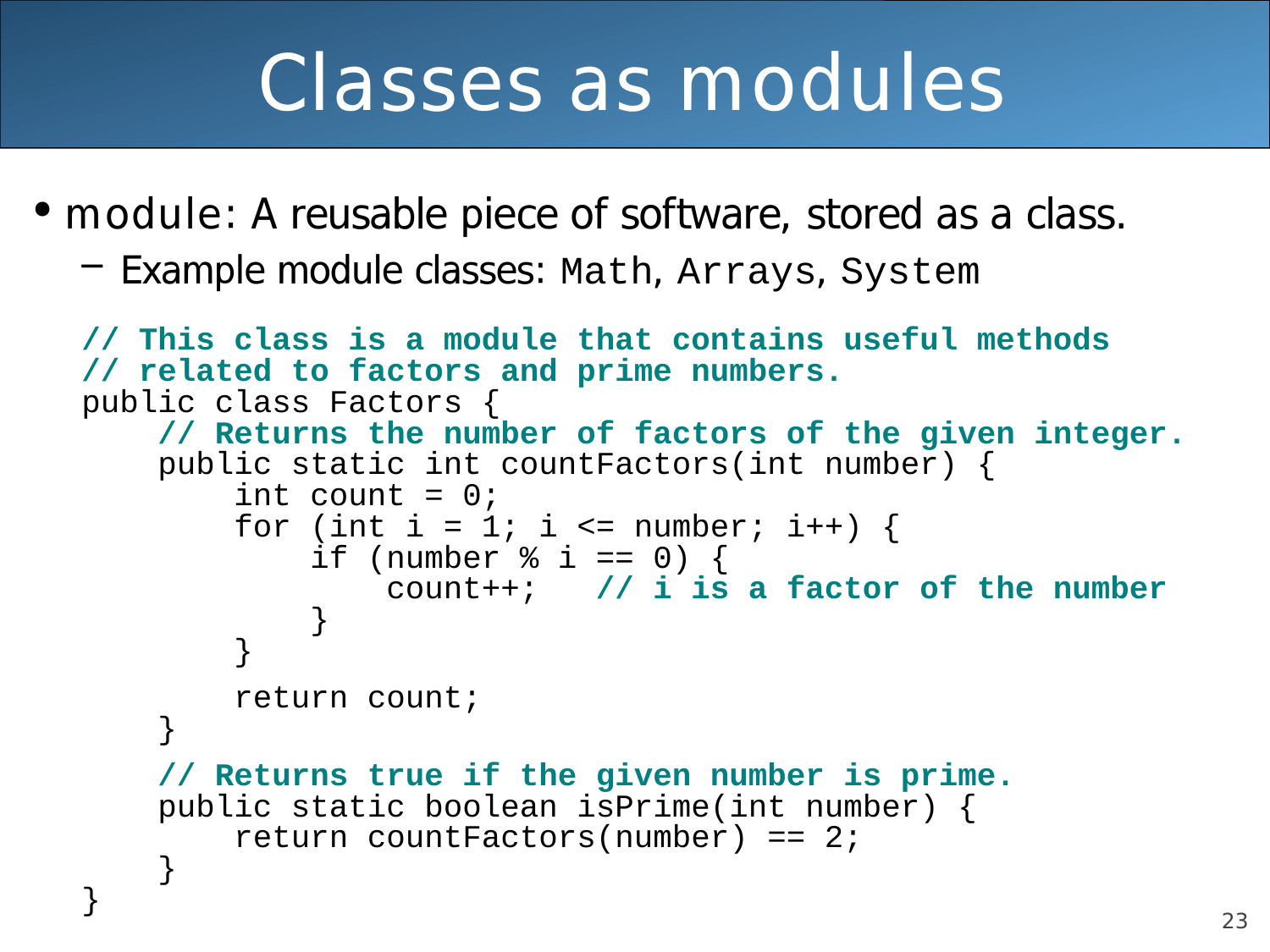

# Classes as modules
module: A reusable piece of software, stored as a class.
Example module classes: Math, Arrays, System

// This class is a module that contains useful methods
// related to factors and prime numbers.
public class Factors {
    // Returns the number of factors of the given integer.
    public static int countFactors(int number) {
        int count = 0;
        for (int i = 1; i <= number; i++) {
            if (number % i == 0) {
                count++;   // i is a factor of the number
            }
        }

        return count;
    }

    // Returns true if the given number is prime.
    public static boolean isPrime(int number) {
        return countFactors(number) == 2;
    }
}